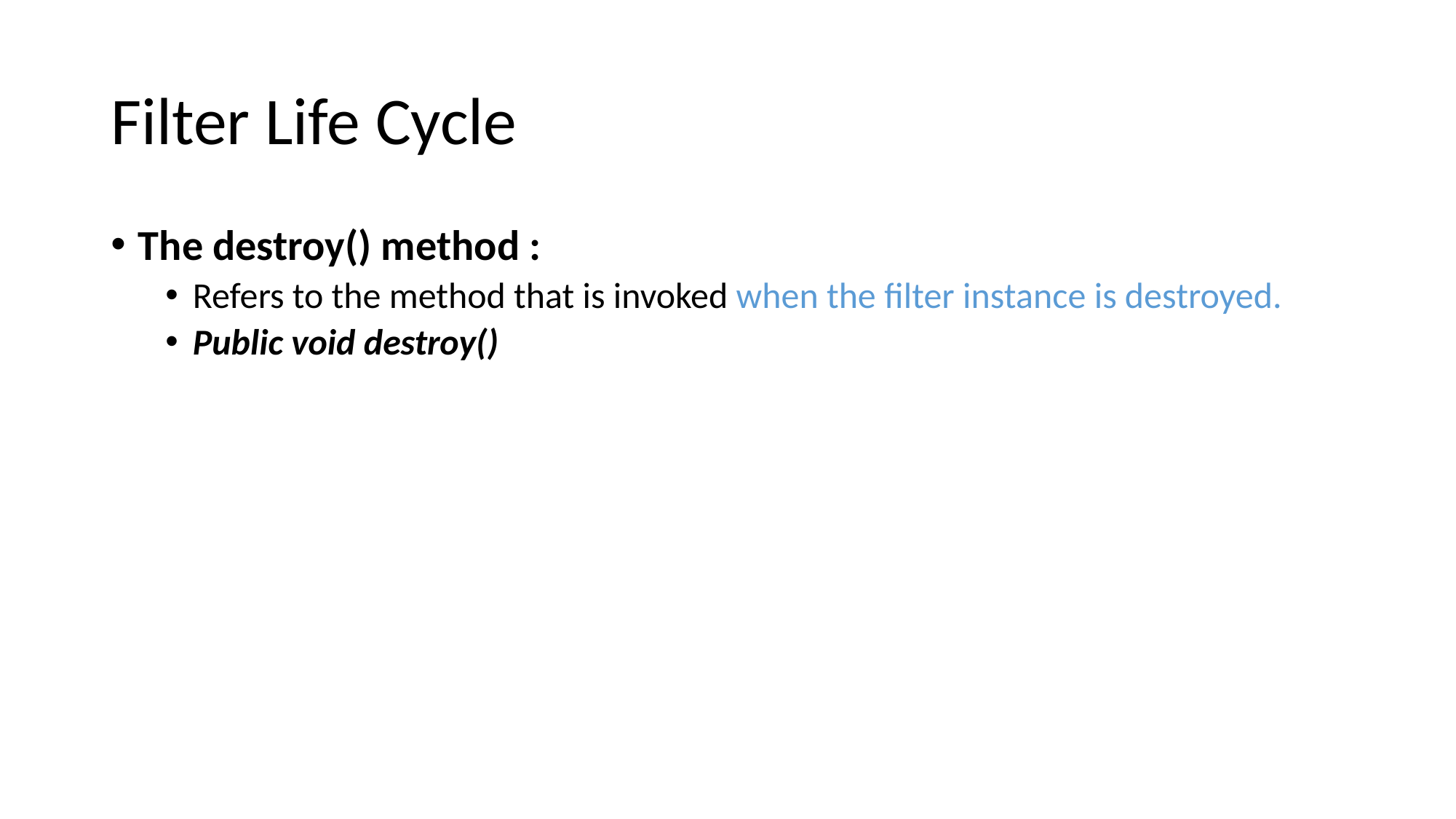

# Filter Life Cycle
The destroy() method :
Refers to the method that is invoked when the filter instance is destroyed.
Public void destroy()